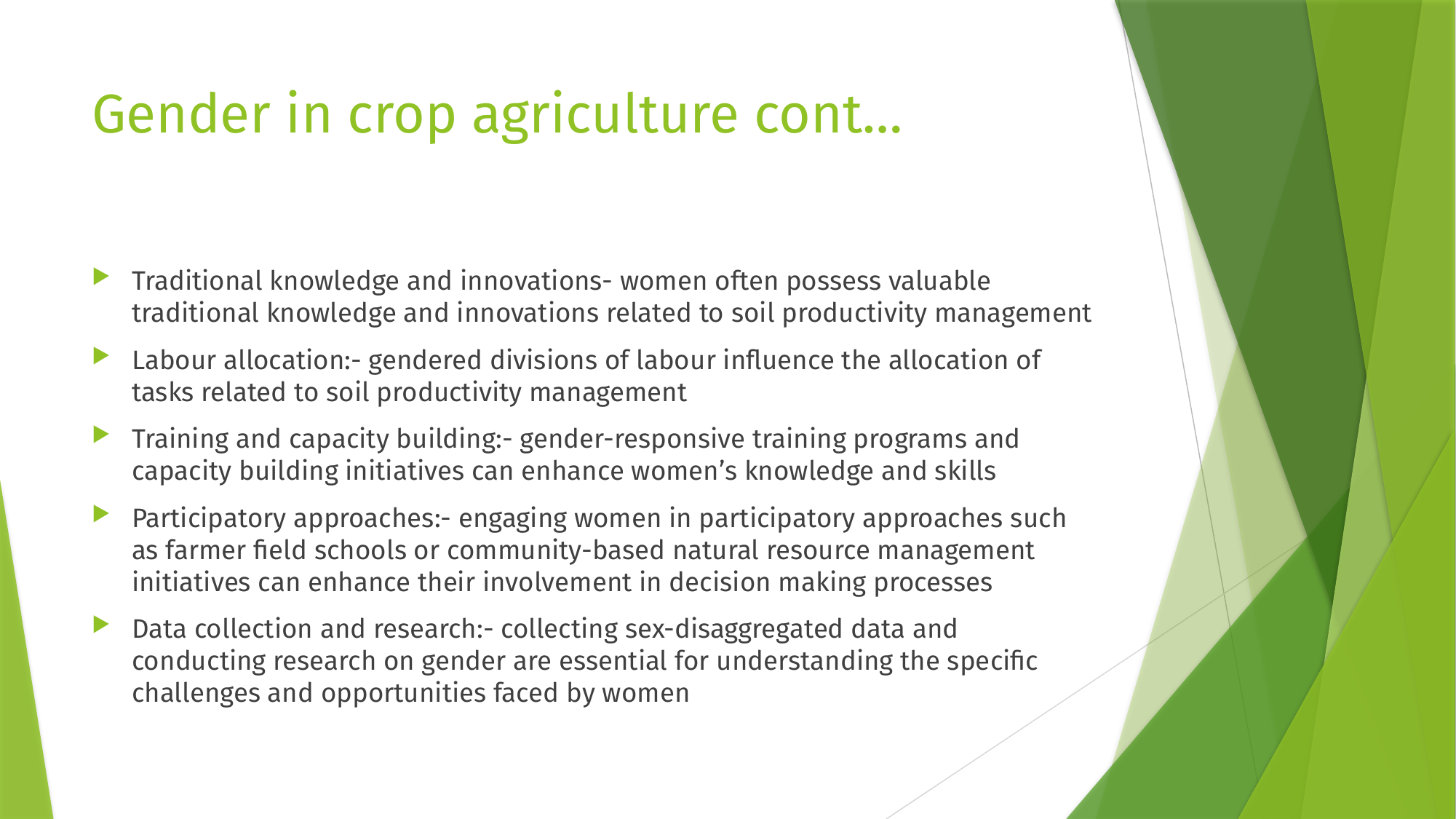

# Gender in crop agriculture cont…
Traditional knowledge and innovations- women often possess valuable traditional knowledge and innovations related to soil productivity management
Labour allocation:- gendered divisions of labour influence the allocation of tasks related to soil productivity management
Training and capacity building:- gender-responsive training programs and capacity building initiatives can enhance women’s knowledge and skills
Participatory approaches:- engaging women in participatory approaches such as farmer field schools or community-based natural resource management initiatives can enhance their involvement in decision making processes
Data collection and research:- collecting sex-disaggregated data and conducting research on gender are essential for understanding the specific challenges and opportunities faced by women